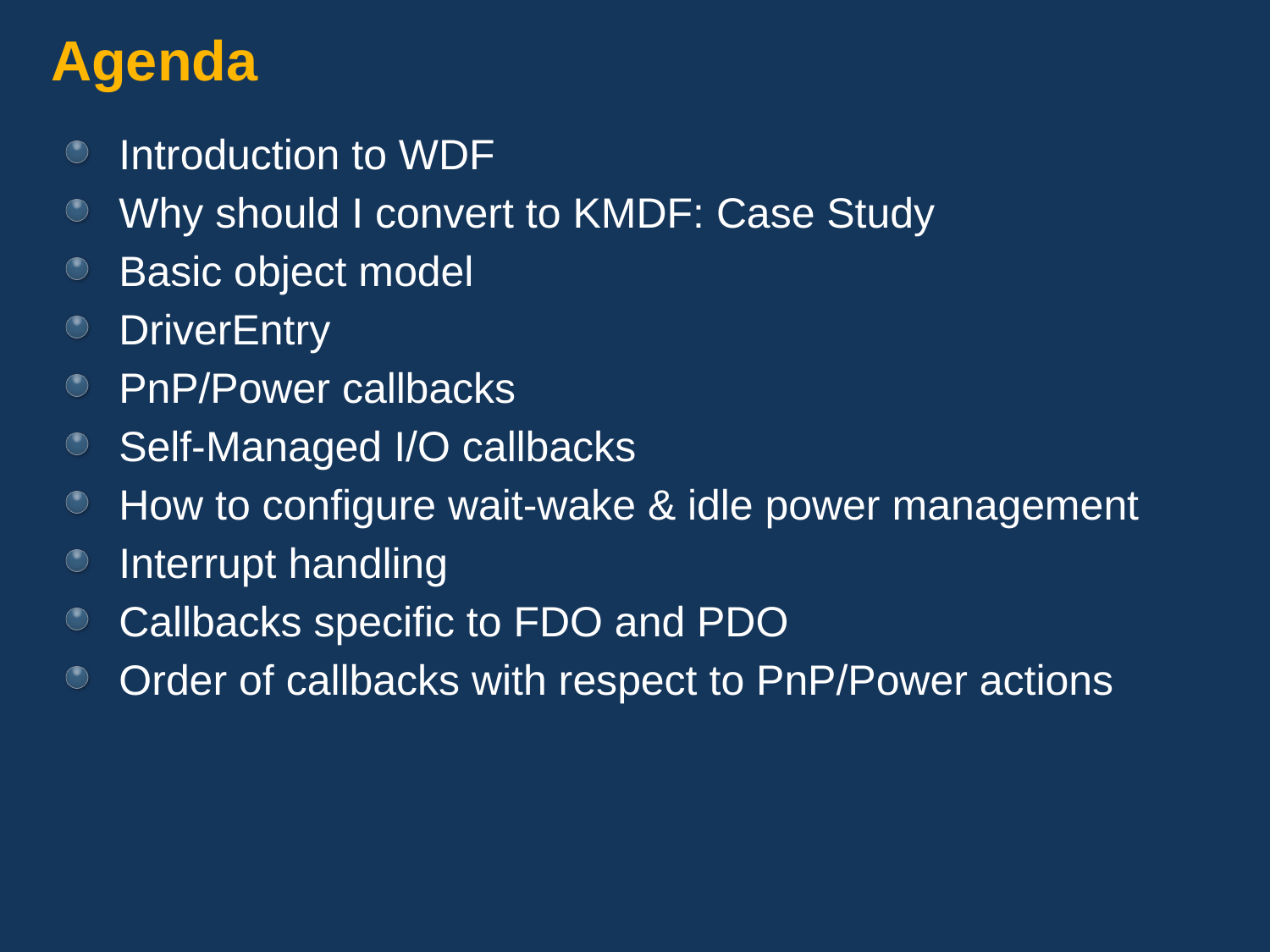

# Agenda
Introduction to WDF
Why should I convert to KMDF: Case Study
Basic object model
DriverEntry
PnP/Power callbacks
Self-Managed I/O callbacks
How to configure wait-wake & idle power management
Interrupt handling
Callbacks specific to FDO and PDO
Order of callbacks with respect to PnP/Power actions